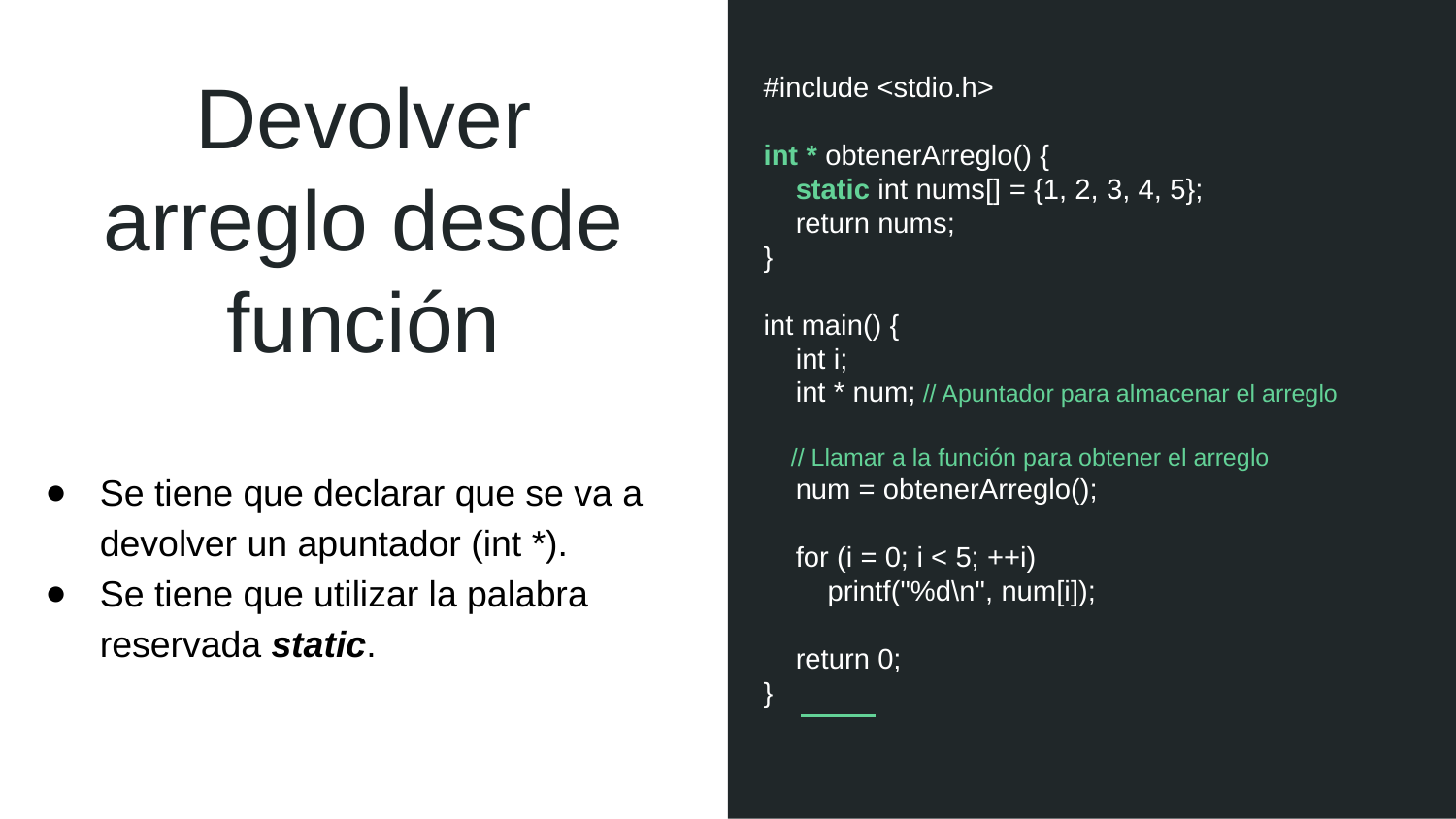

#include <stdio.h>

int * obtenerArreglo() {
    static int nums[] = {1, 2, 3, 4, 5};
    return nums;
}

int main() {
    int i;
    int * num; // Apuntador para almacenar el arreglo

    // Llamar a la función para obtener el arreglo
    num = obtenerArreglo();

    for (i = 0; i < 5; ++i)
        printf("%d\n", num[i]);

    return 0;
}
# Devolver arreglo desde función
Se tiene que declarar que se va a devolver un apuntador (int *).
Se tiene que utilizar la palabra reservada static.